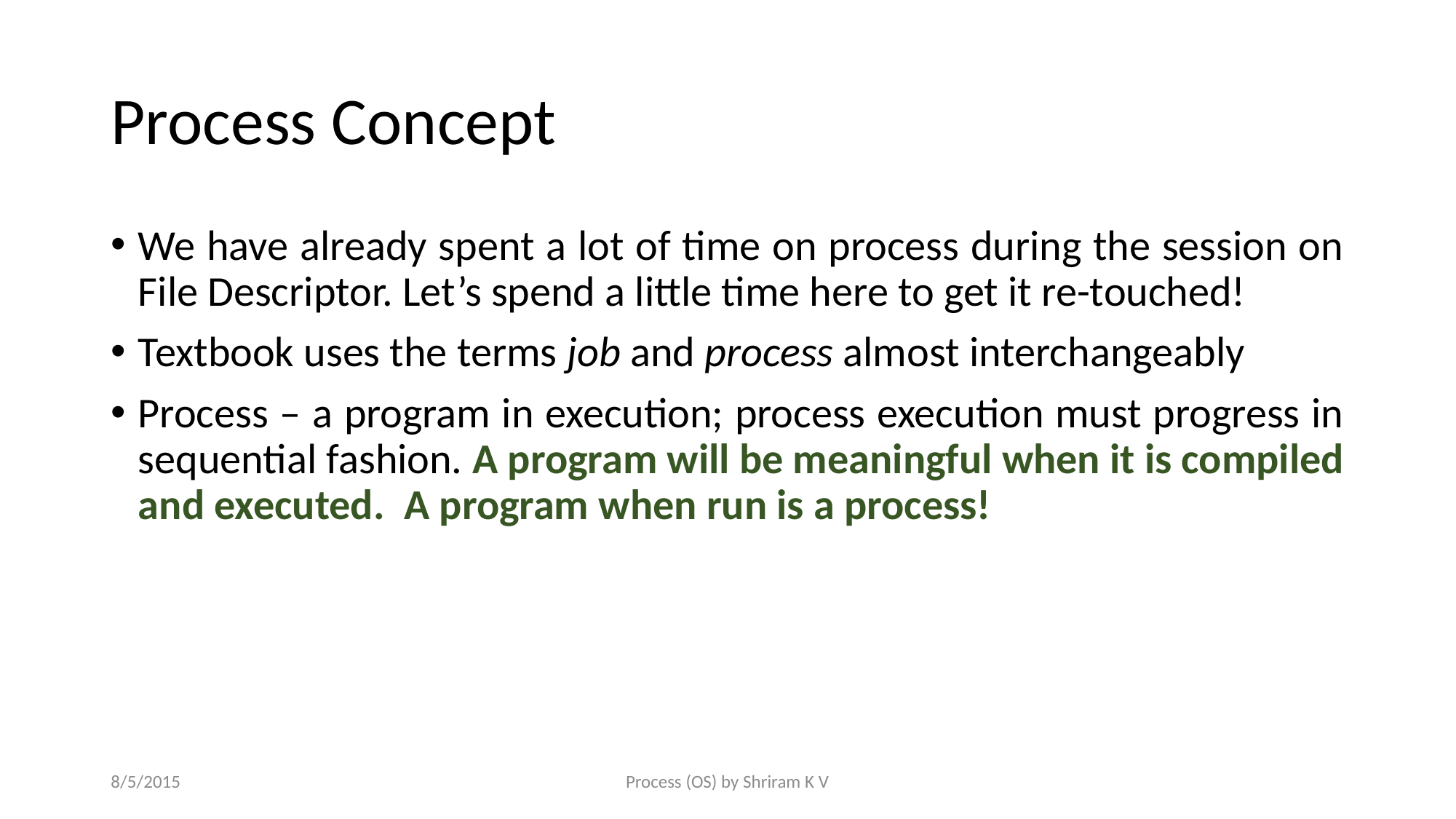

# Process Concept
We have already spent a lot of time on process during the session on File Descriptor. Let’s spend a little time here to get it re-touched!
Textbook uses the terms job and process almost interchangeably
Process – a program in execution; process execution must progress in sequential fashion. A program will be meaningful when it is compiled and executed.  A program when run is a process!

8/5/2015
Process (OS) by Shriram K V